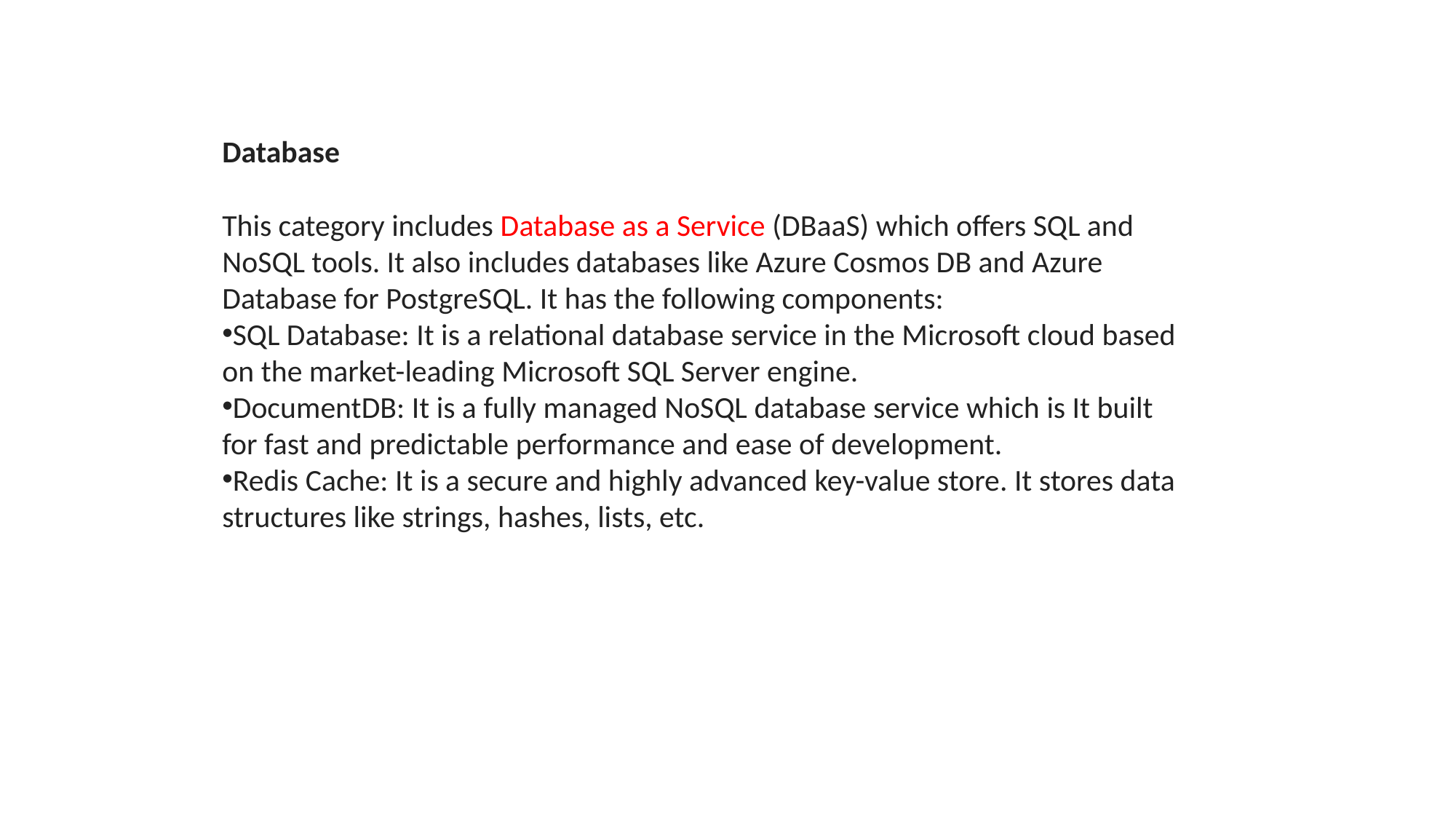

Database

This category includes Database as a Service (DBaaS) which offers SQL and NoSQL tools. It also includes databases like Azure Cosmos DB and Azure Database for PostgreSQL. It has the following components:
SQL Database: It is a relational database service in the Microsoft cloud based on the market-leading Microsoft SQL Server engine.
DocumentDB: It is a fully managed NoSQL database service which is It built for fast and predictable performance and ease of development.
Redis Cache: It is a secure and highly advanced key-value store. It stores data structures like strings, hashes, lists, etc.